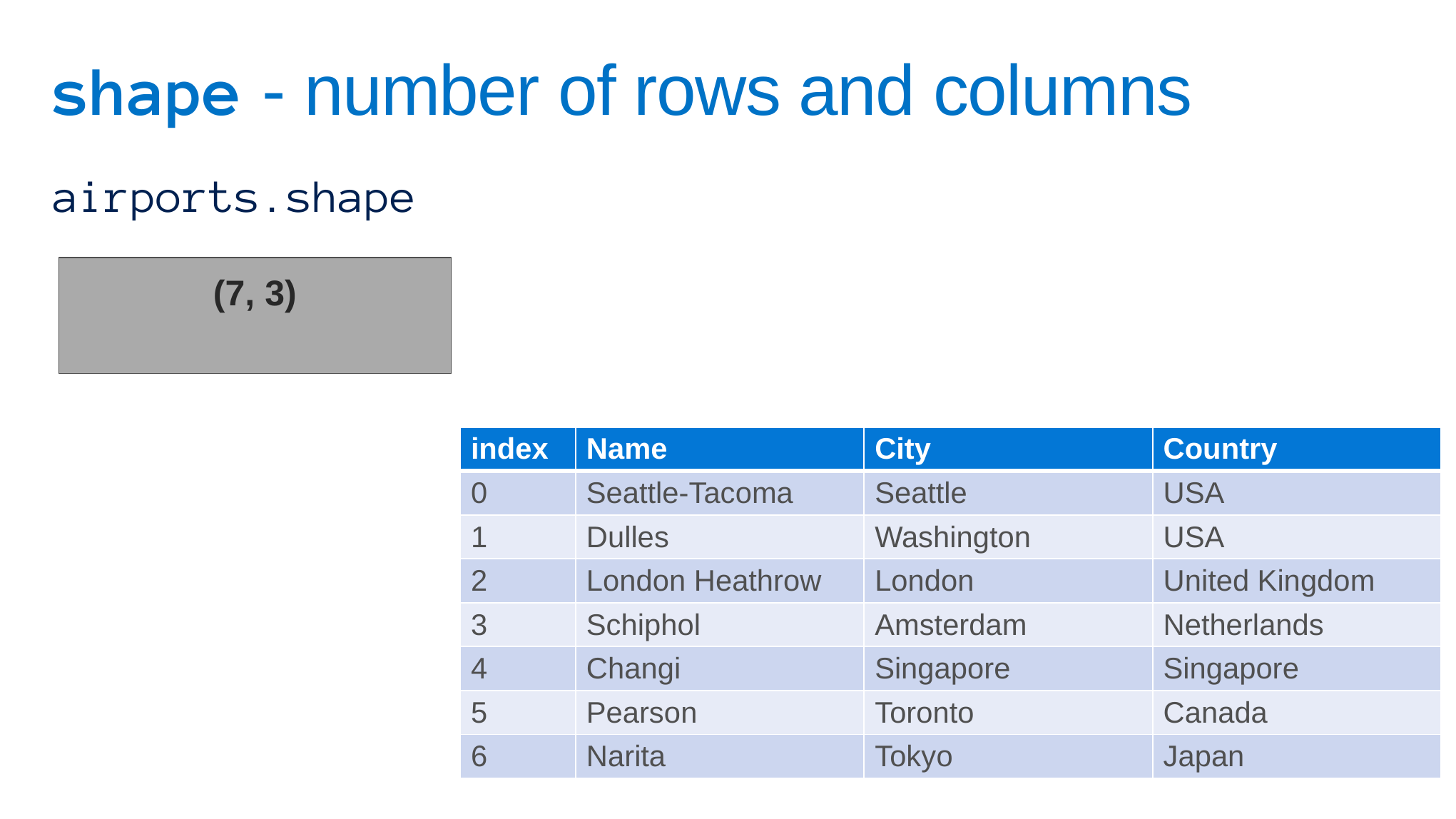

# shape - number of rows and columns
airports.shape

(7, 3)
| index | Name | City | Country |
| --- | --- | --- | --- |
| 0 | Seattle-Tacoma | Seattle | USA |
| 1 | Dulles | Washington | USA |
| 2 | London Heathrow | London | United Kingdom |
| 3 | Schiphol | Amsterdam | Netherlands |
| 4 | Changi | Singapore | Singapore |
| 5 | Pearson | Toronto | Canada |
| 6 | Narita | Tokyo | Japan |